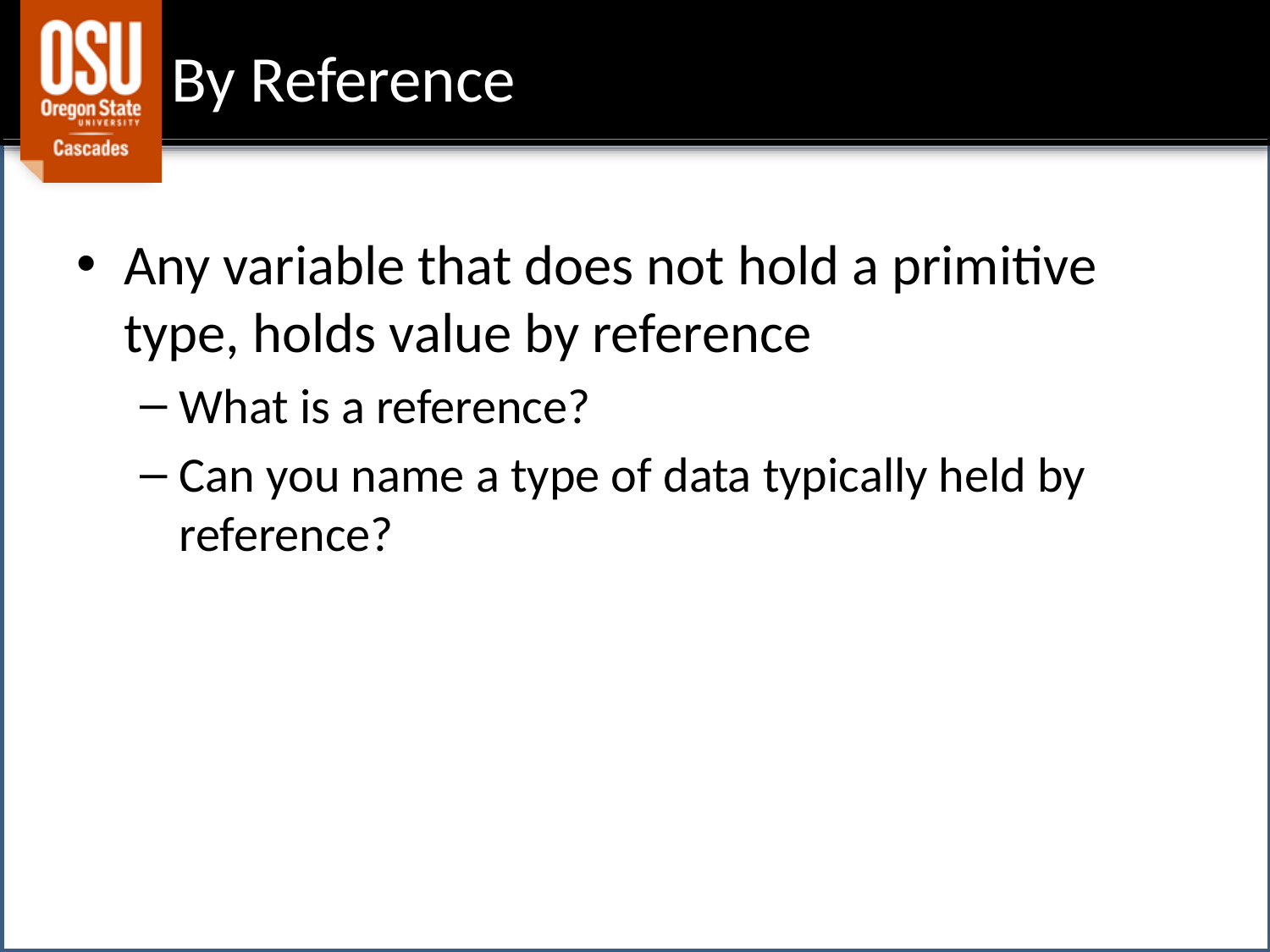

# By Reference
Any variable that does not hold a primitive type, holds value by reference
What is a reference?
Can you name a type of data typically held by reference?